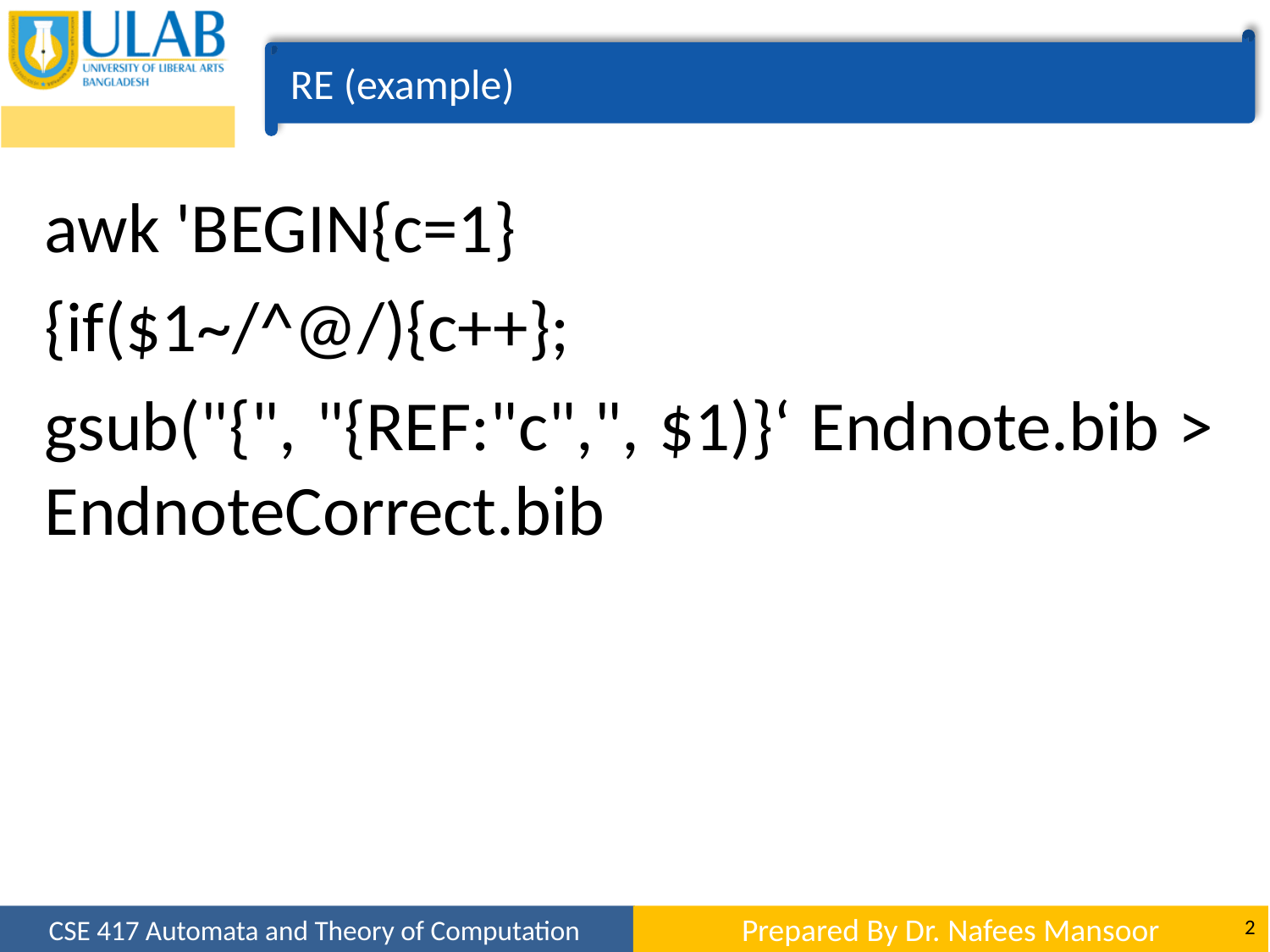

RE (example)
awk 'BEGIN{c=1}
{if($1~/^@/){c++};
gsub("{", "{REF:"c",", $1)}‘ Endnote.bib > EndnoteCorrect.bib